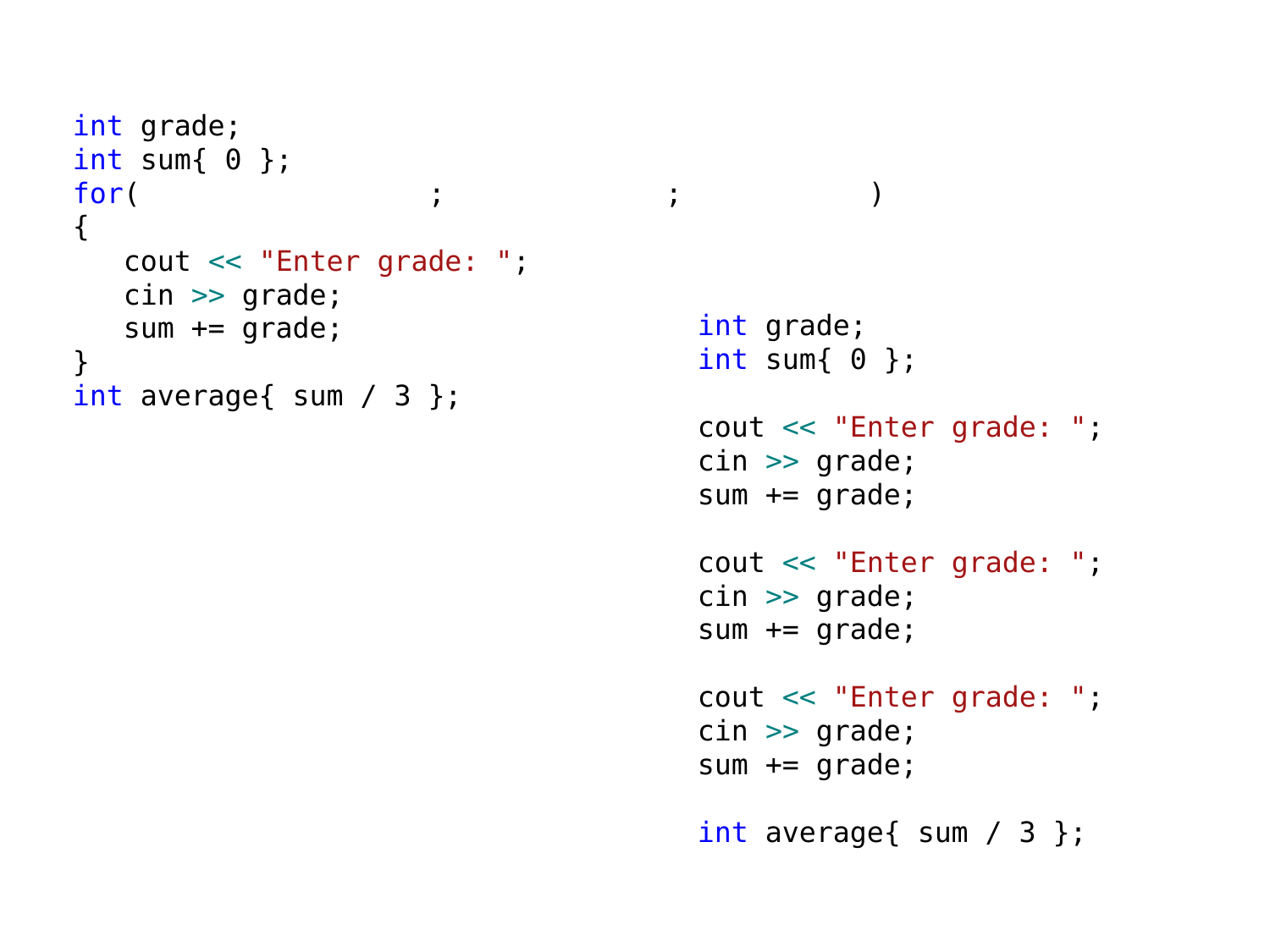

int grade;
int sum{ 0 };
for( int counter{ 1 }; counter <= 3; ++counter )
{
   cout << "Enter grade: ";
   cin >> grade;
   sum += grade;
}
int average{ sum / 3 };
int grade;
int sum{ 0 };

cout << "Enter grade: ";
cin >> grade;
sum += grade;

cout << "Enter grade: ";
cin >> grade;
sum += grade;

cout << "Enter grade: ";
cin >> grade;
sum += grade;

int average{ sum / 3 };